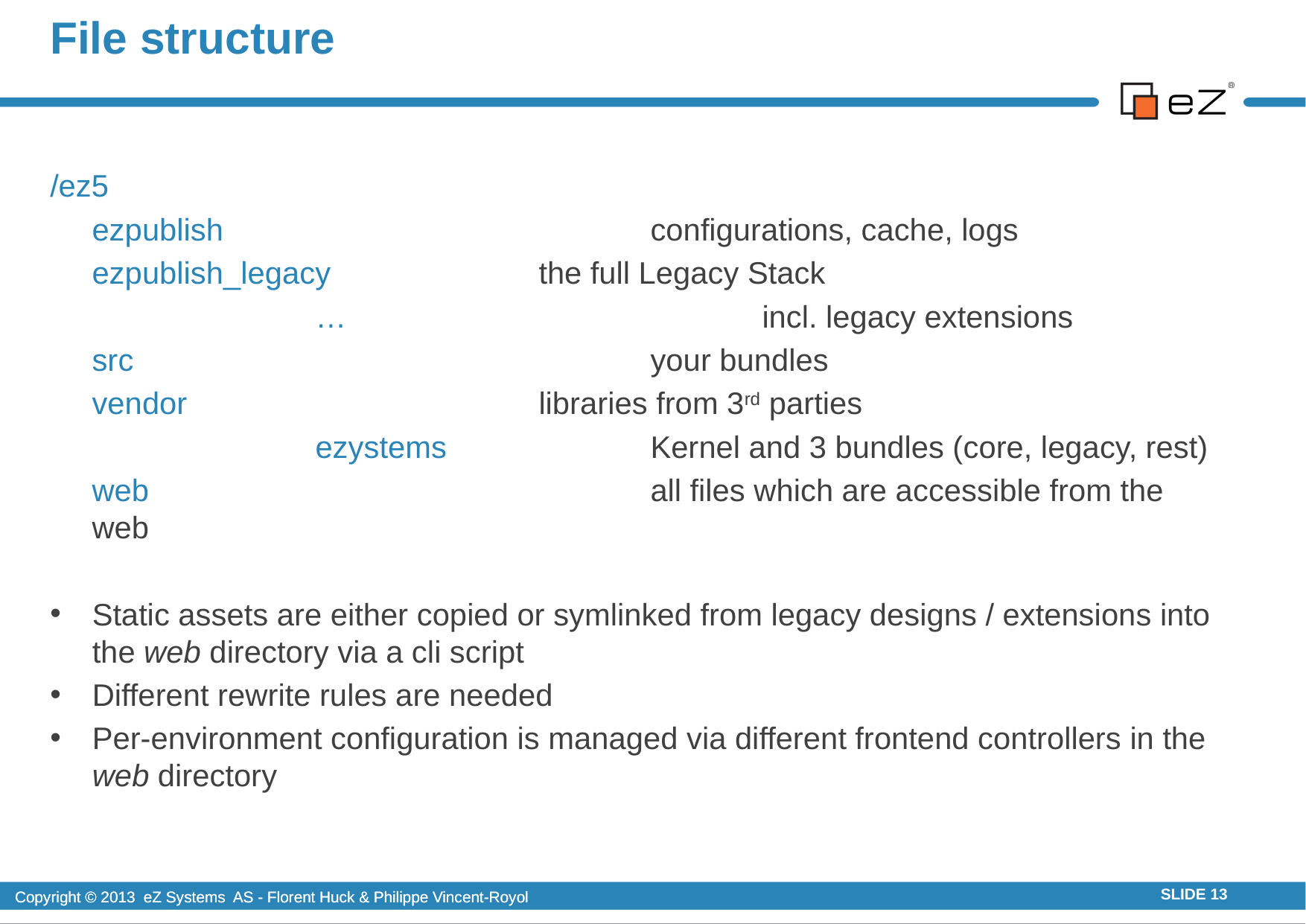

# File structure

/ez5
	ezpublish				configurations, cache, logs
	ezpublish_legacy		the full Legacy Stack
			…				incl. legacy extensions
	src					your bundles
	vendor				libraries from 3rd parties
			ezystems		Kernel and 3 bundles (core, legacy, rest)
	web					all files which are accessible from the web

Static assets are either copied or symlinked from legacy designs / extensions into the web directory via a cli script
Different rewrite rules are needed
Per-environment configuration is managed via different frontend controllers in the web directory
Copyright © 2013  eZ Systems  AS - Florent Huck & Philippe Vincent-Royol
SLIDE 13